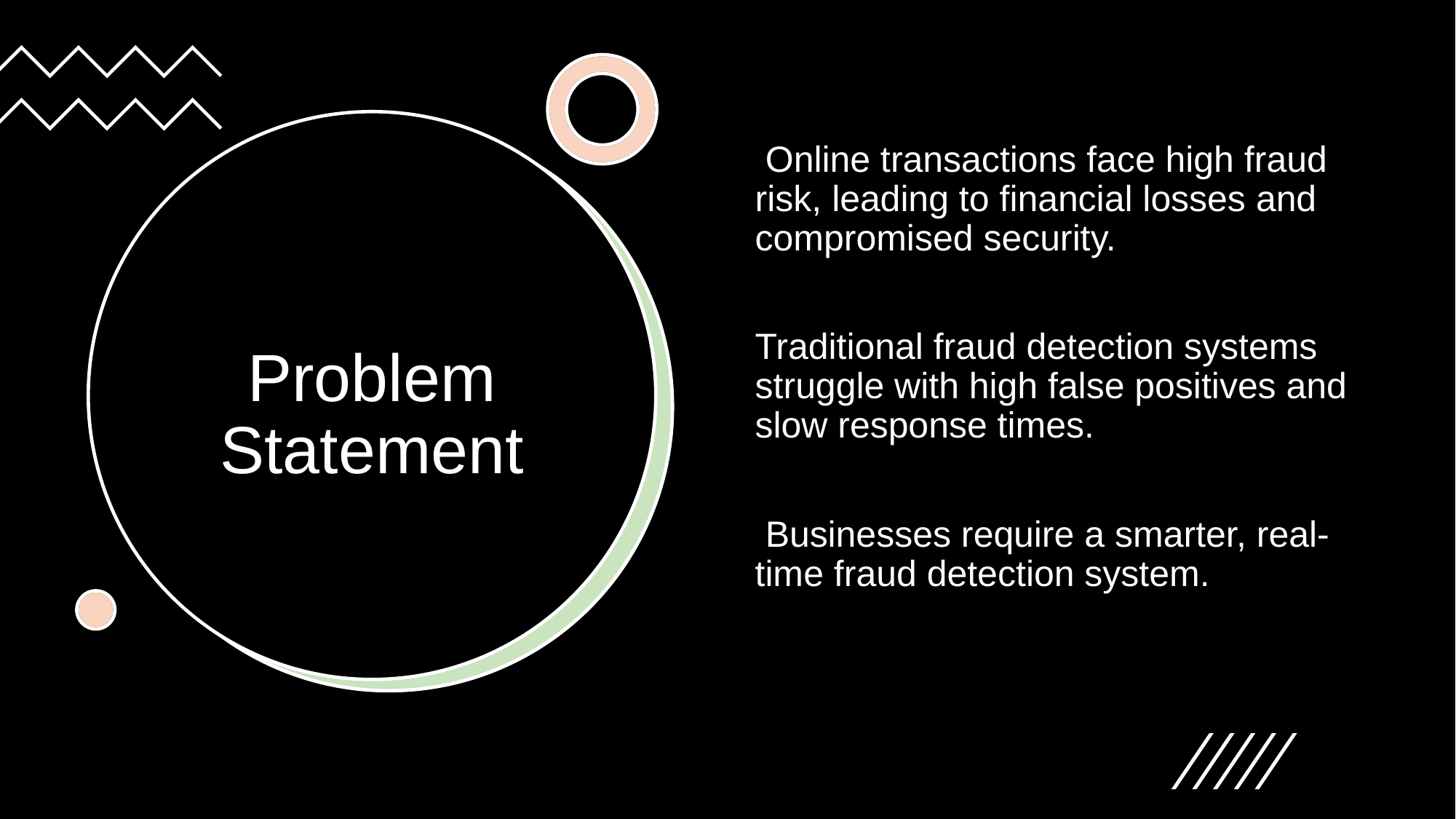

Online transactions face high fraud risk, leading to financial losses and compromised security.

Traditional fraud detection systems struggle with high false positives and slow response times.

 Businesses require a smarter, real-time fraud detection system.
# Problem Statement